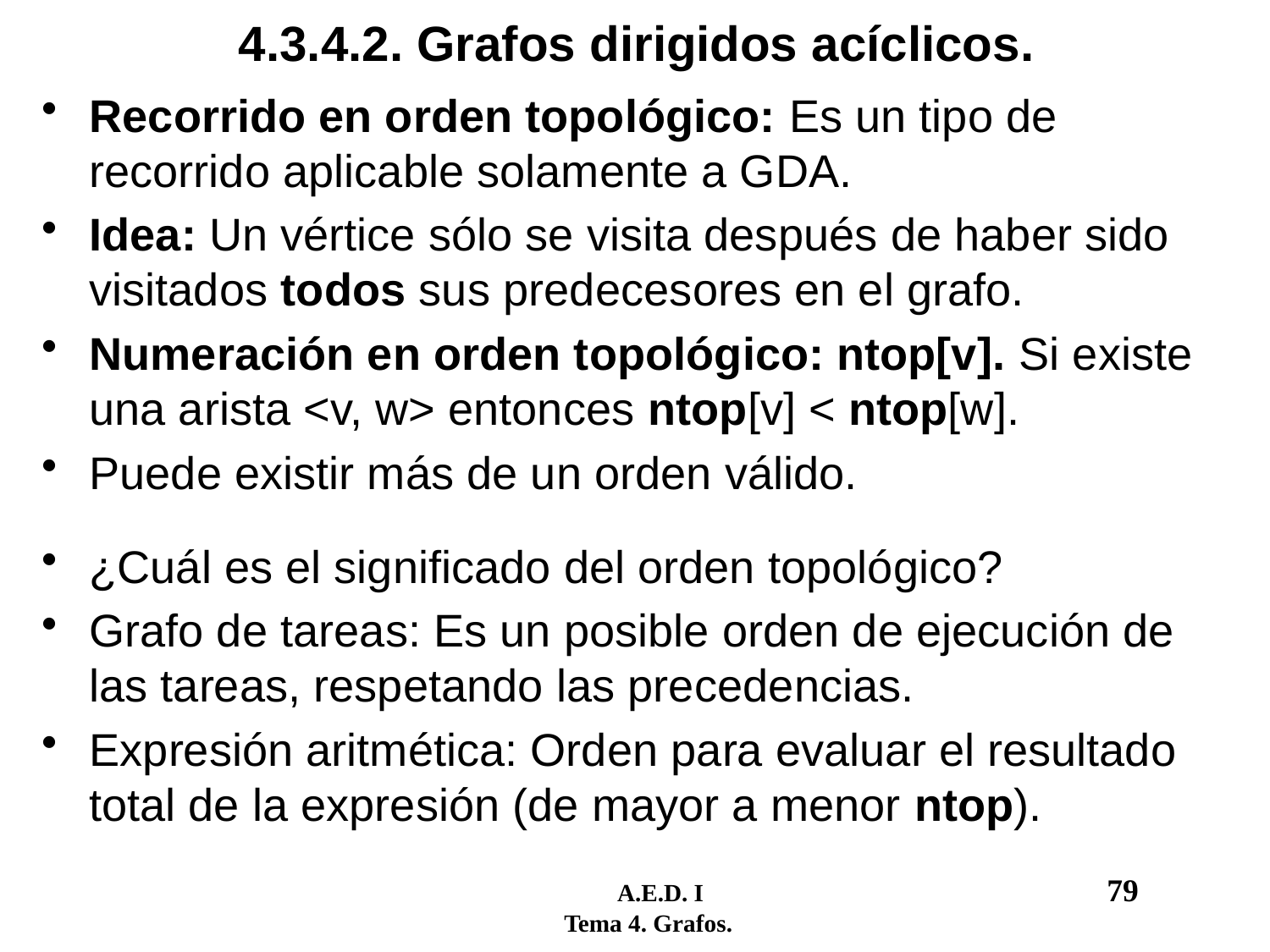

# 4.3.4.2. Grafos dirigidos acíclicos.
Recorrido en orden topológico: Es un tipo de recorrido aplicable solamente a GDA.
Idea: Un vértice sólo se visita después de haber sido visitados todos sus predecesores en el grafo.
Numeración en orden topológico: ntop[v]. Si existe una arista <v, w> entonces ntop[v] < ntop[w].
Puede existir más de un orden válido.

¿Cuál es el significado del orden topológico?
Grafo de tareas: Es un posible orden de ejecución de las tareas, respetando las precedencias.
Expresión aritmética: Orden para evaluar el resultado total de la expresión (de mayor a menor ntop).
	   A.E.D. I				79
               Tema 4. Grafos.